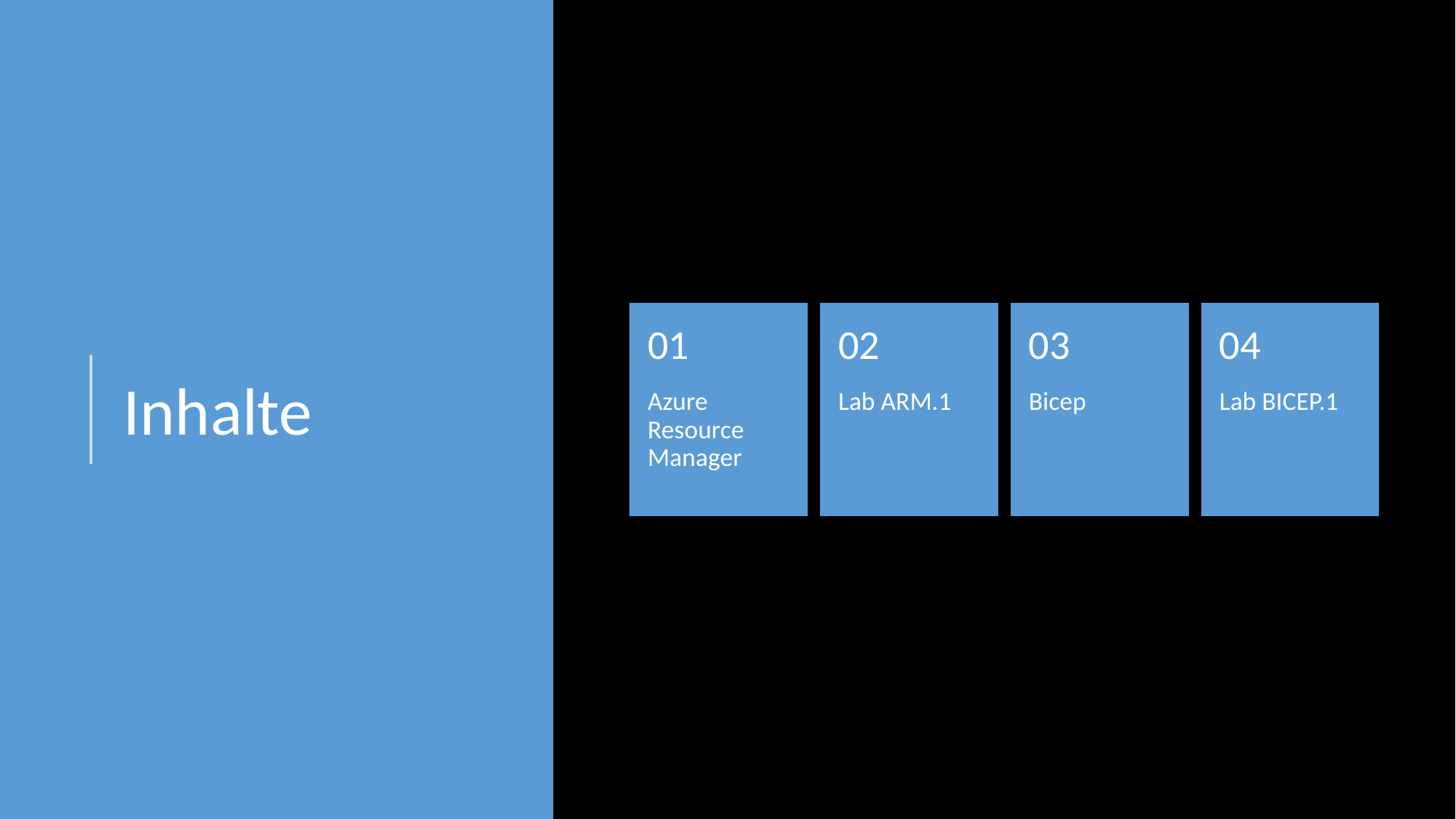

Azure Resource Manager
01
Lab ARM.1
02
Bicep
03
Lab BICEP.1
04
# Inhalte